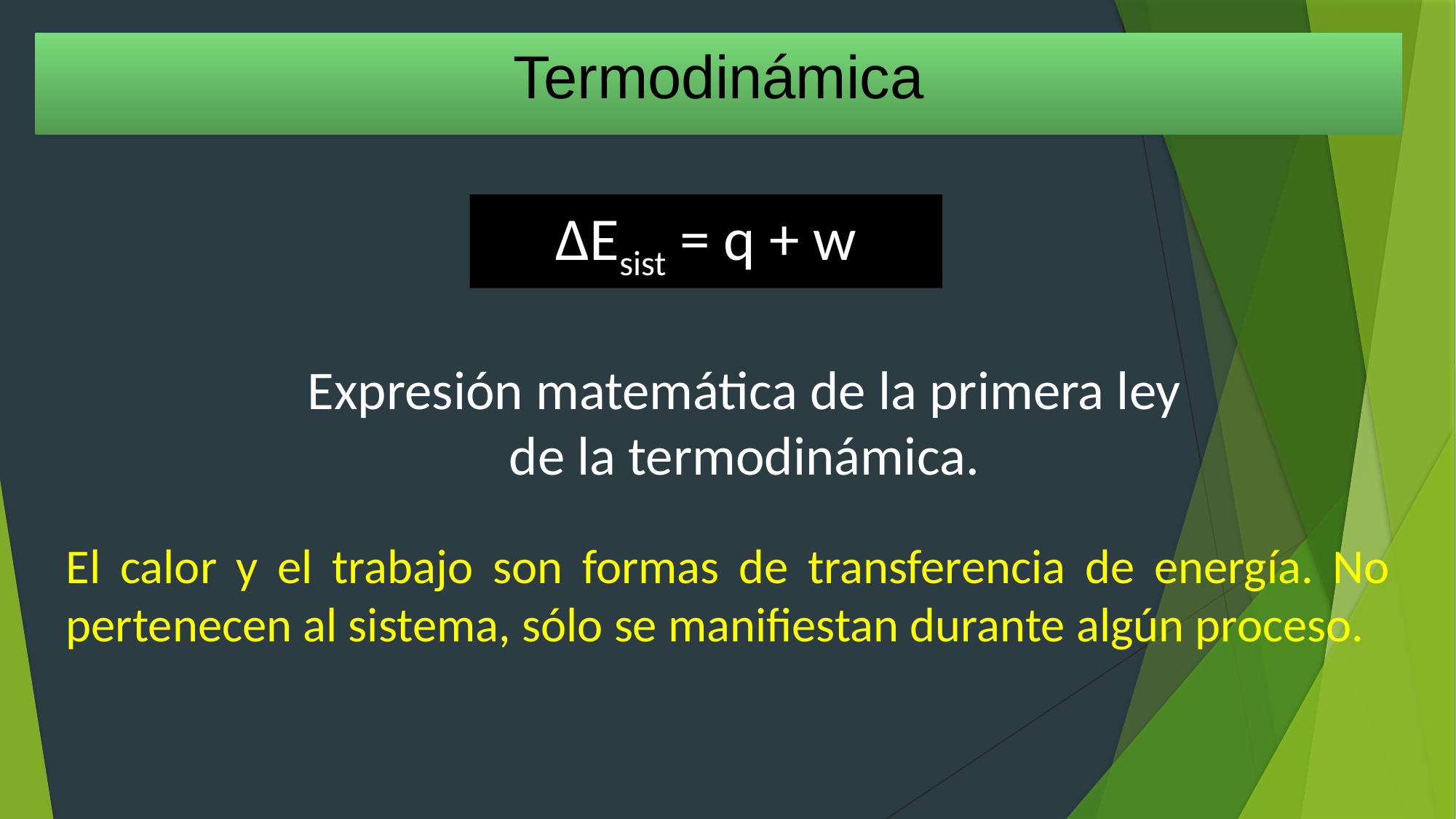

Termodinámica
∆Esist = q + w
Expresión matemática de la primera ley de la termodinámica.
El calor y el trabajo son formas de transferencia de energía. No pertenecen al sistema, sólo se manifiestan durante algún proceso.